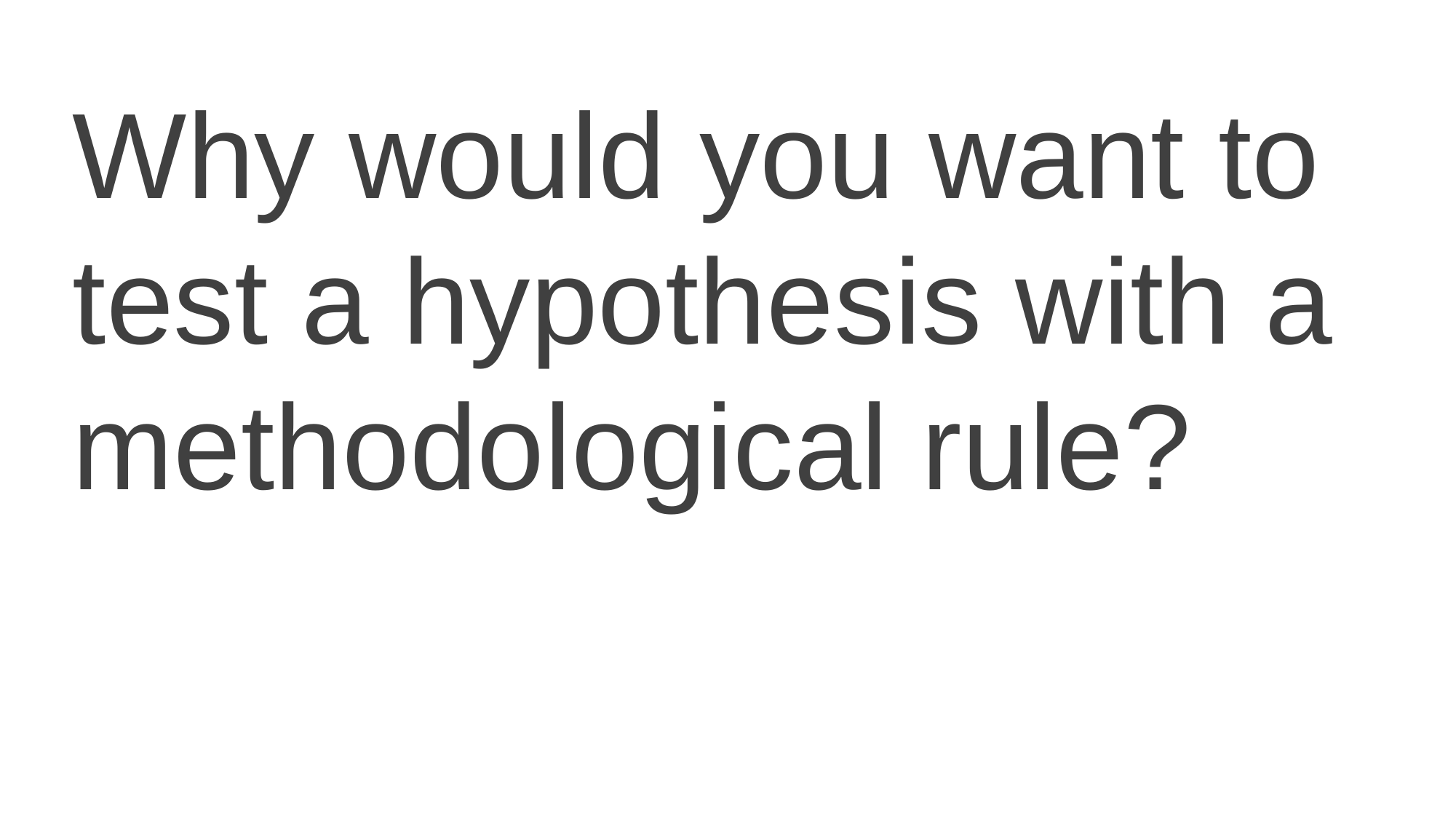

Why would you want to test a hypothesis with a methodological rule?